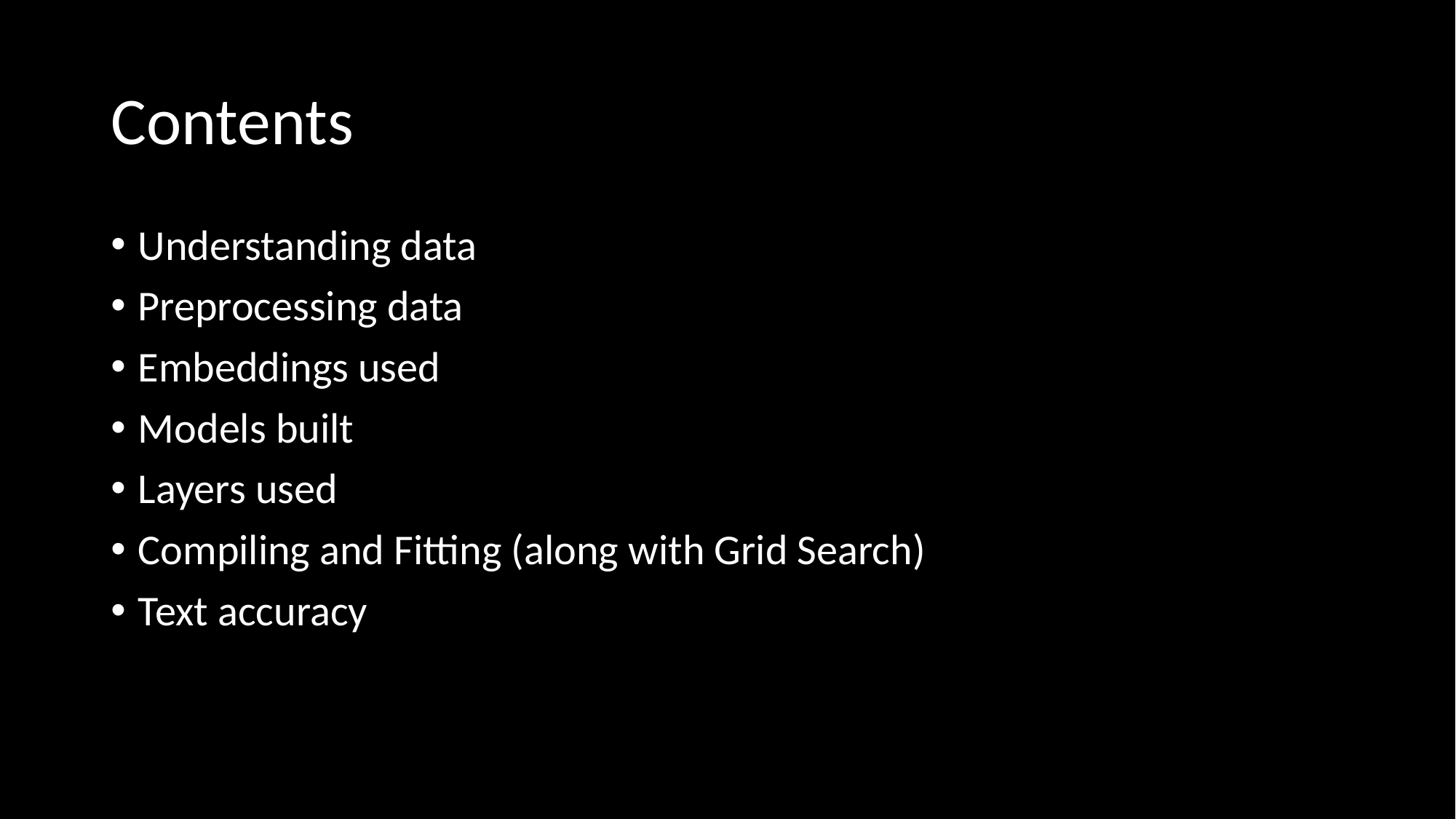

# Contents
Understanding data
Preprocessing data
Embeddings used
Models built
Layers used
Compiling and Fitting (along with Grid Search)
Text accuracy